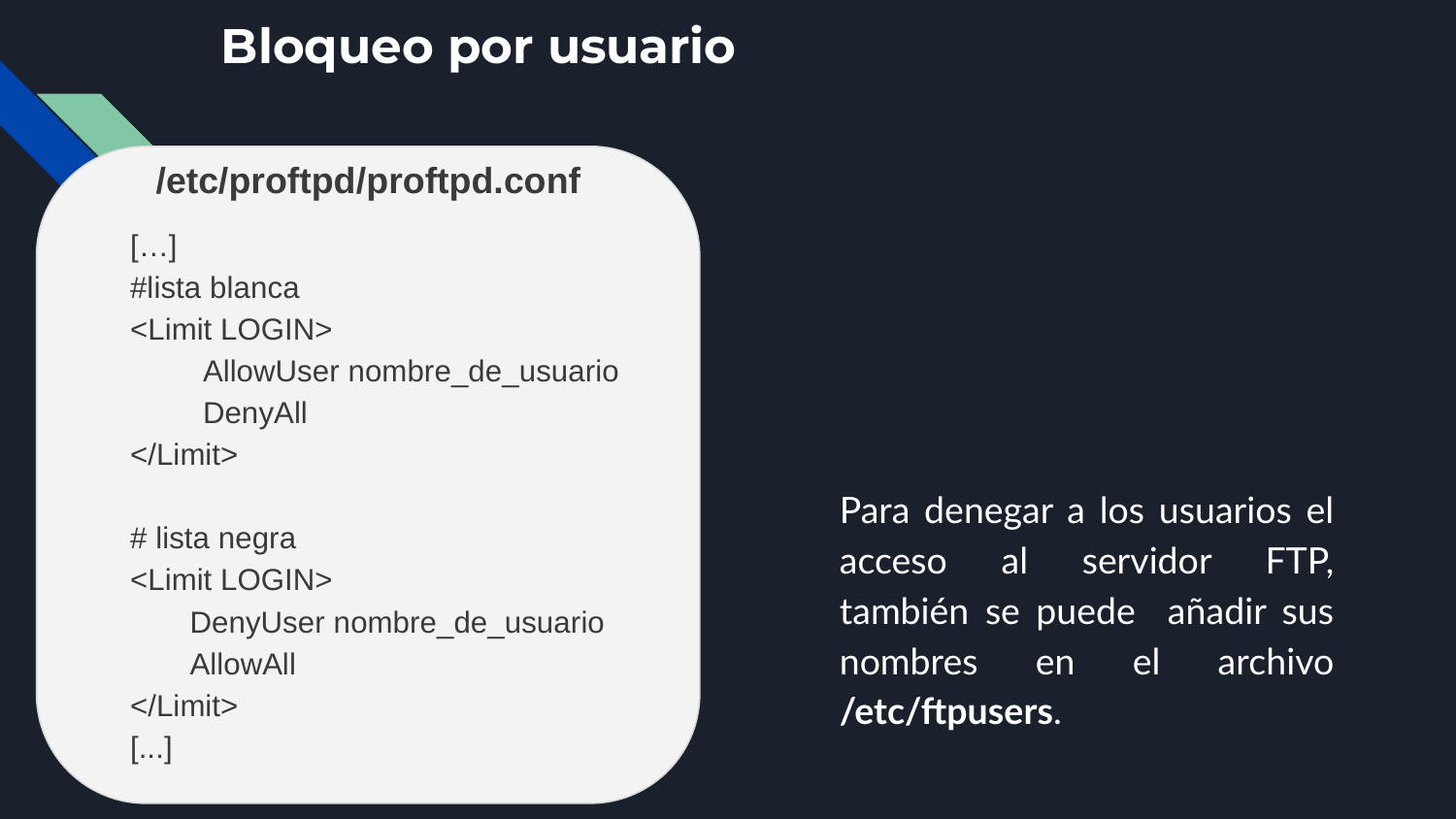

# Bloqueo por usuario
/etc/proftpd/proftpd.conf
[…]
#lista blanca
<Limit LOGIN>
AllowUser nombre_de_usuario
DenyAll
</Limit>

# lista negra
<Limit LOGIN>
DenyUser nombre_de_usuario
AllowAll
</Limit>
[...]

Para denegar a los usuarios el acceso al servidor FTP, también se puede  añadir sus nombres en el archivo /etc/ftpusers.